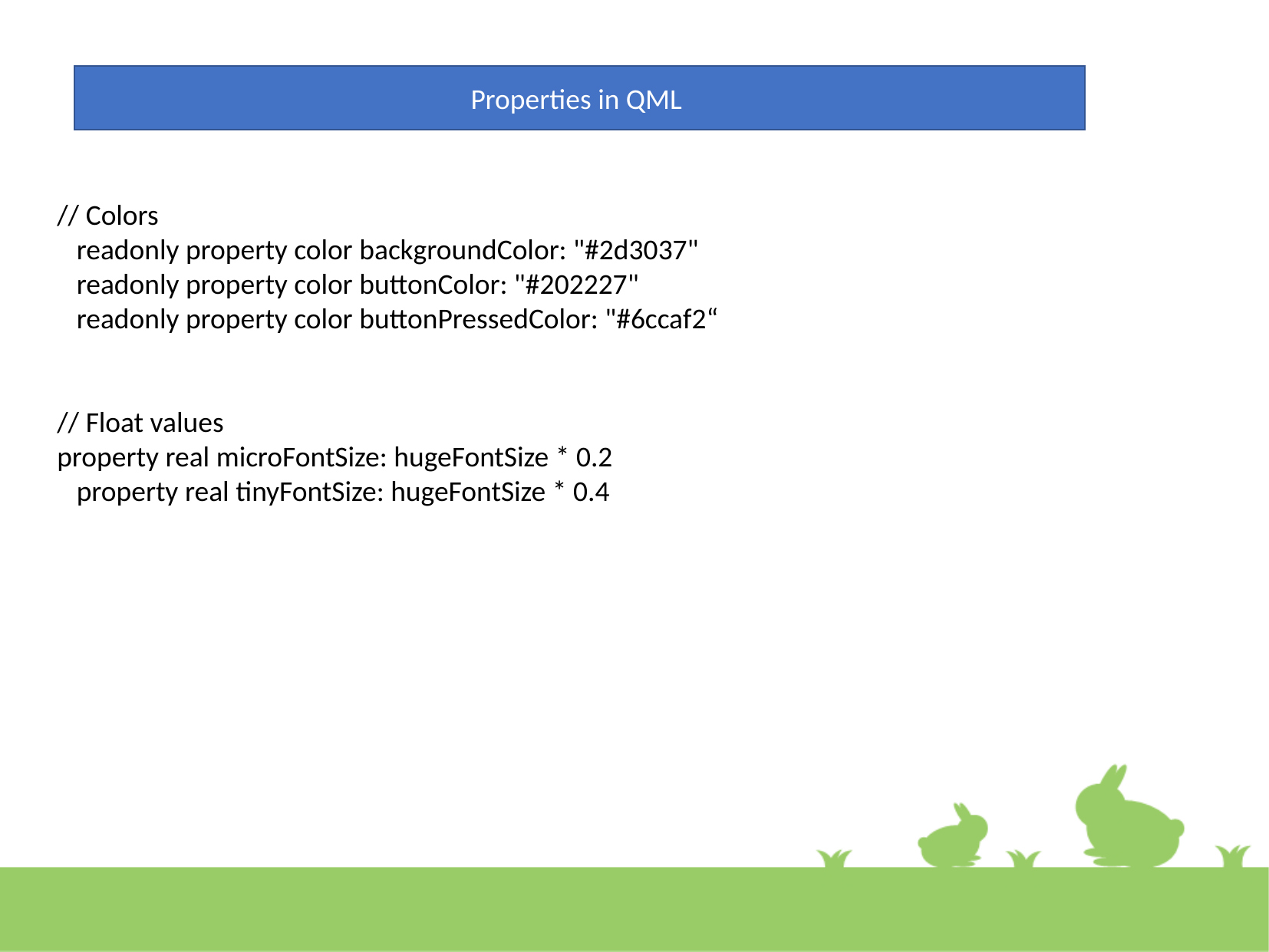

Properties in QML
 // Colors
    readonly property color backgroundColor: "#2d3037"
    readonly property color buttonColor: "#202227"
    readonly property color buttonPressedColor: "#6ccaf2“

 // Float values
 property real microFontSize: hugeFontSize * 0.2
    property real tinyFontSize: hugeFontSize * 0.4